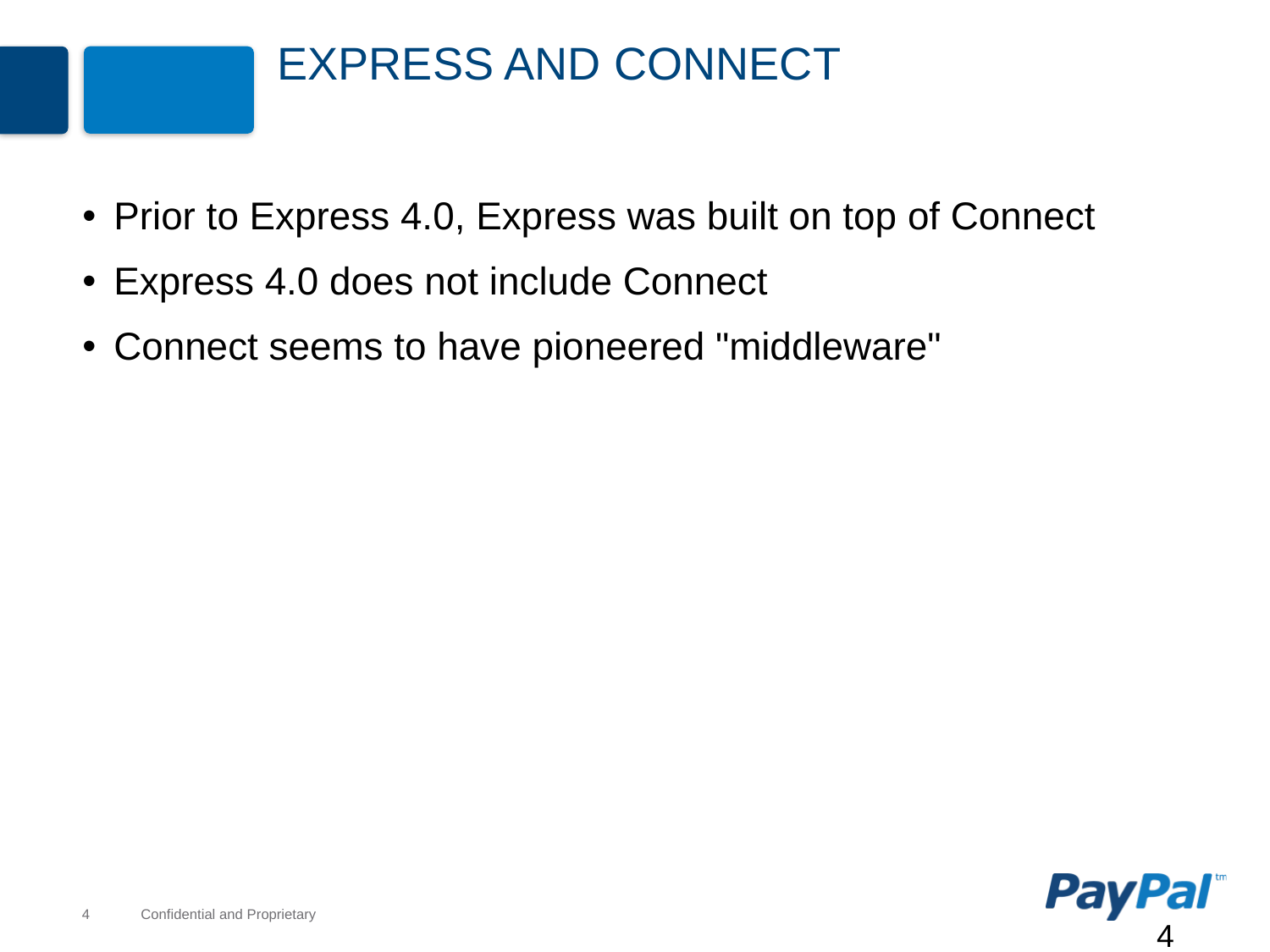

# Express and Connect
Prior to Express 4.0, Express was built on top of Connect
Express 4.0 does not include Connect
Connect seems to have pioneered "middleware"

4